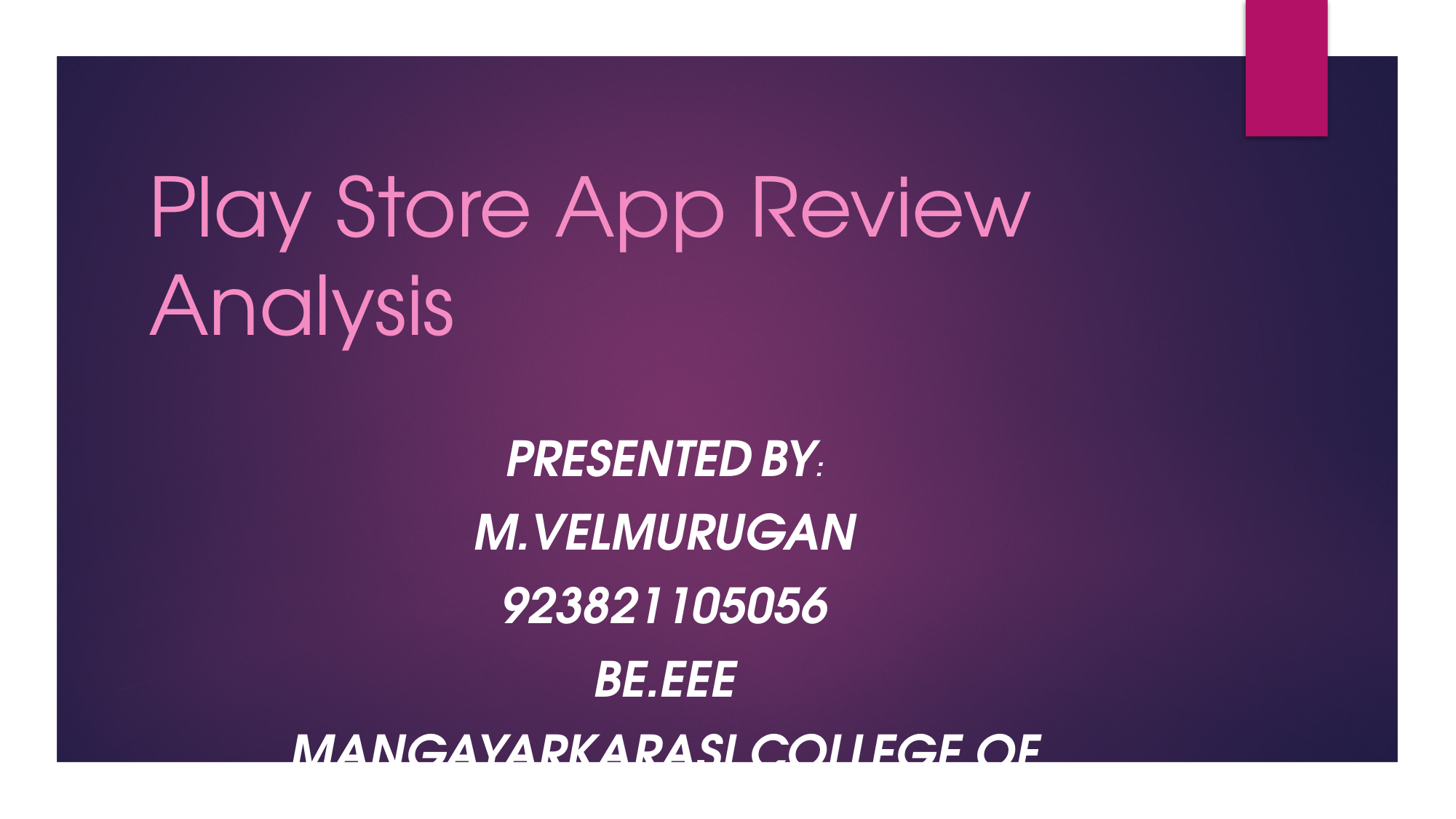

# Play Store App Review Analysis
Presented by:
M.Velmurugan
923821105056
Be.eee
Mangayarkarasi college of engneering